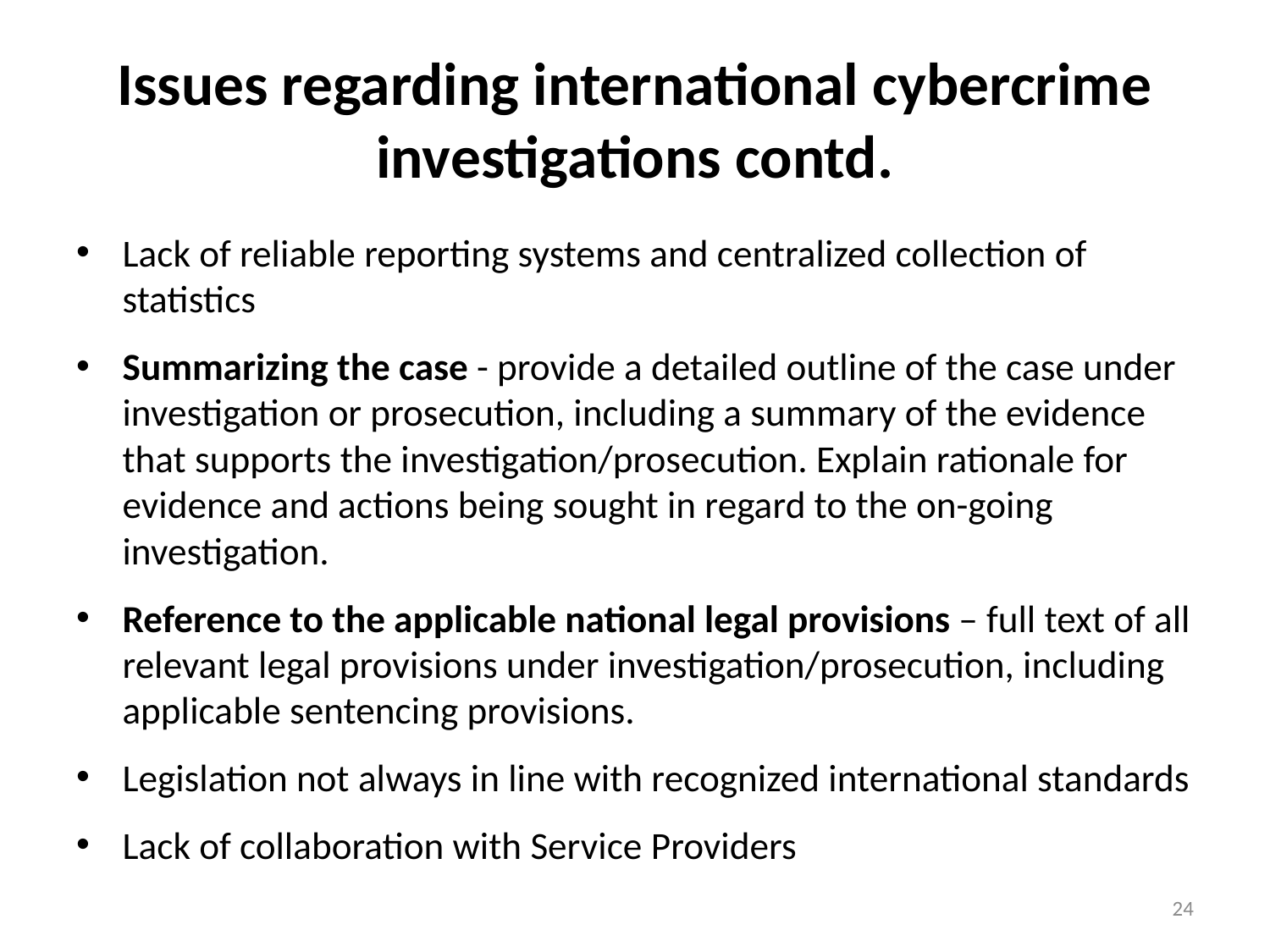

# Issues regarding international cybercrime investigations contd.
Lack of reliable reporting systems and centralized collection of statistics
Summarizing the case - provide a detailed outline of the case under investigation or prosecution, including a summary of the evidence that supports the investigation/prosecution. Explain rationale for evidence and actions being sought in regard to the on-going investigation.
Reference to the applicable national legal provisions – full text of all relevant legal provisions under investigation/prosecution, including applicable sentencing provisions.
Legislation not always in line with recognized international standards
Lack of collaboration with Service Providers

24